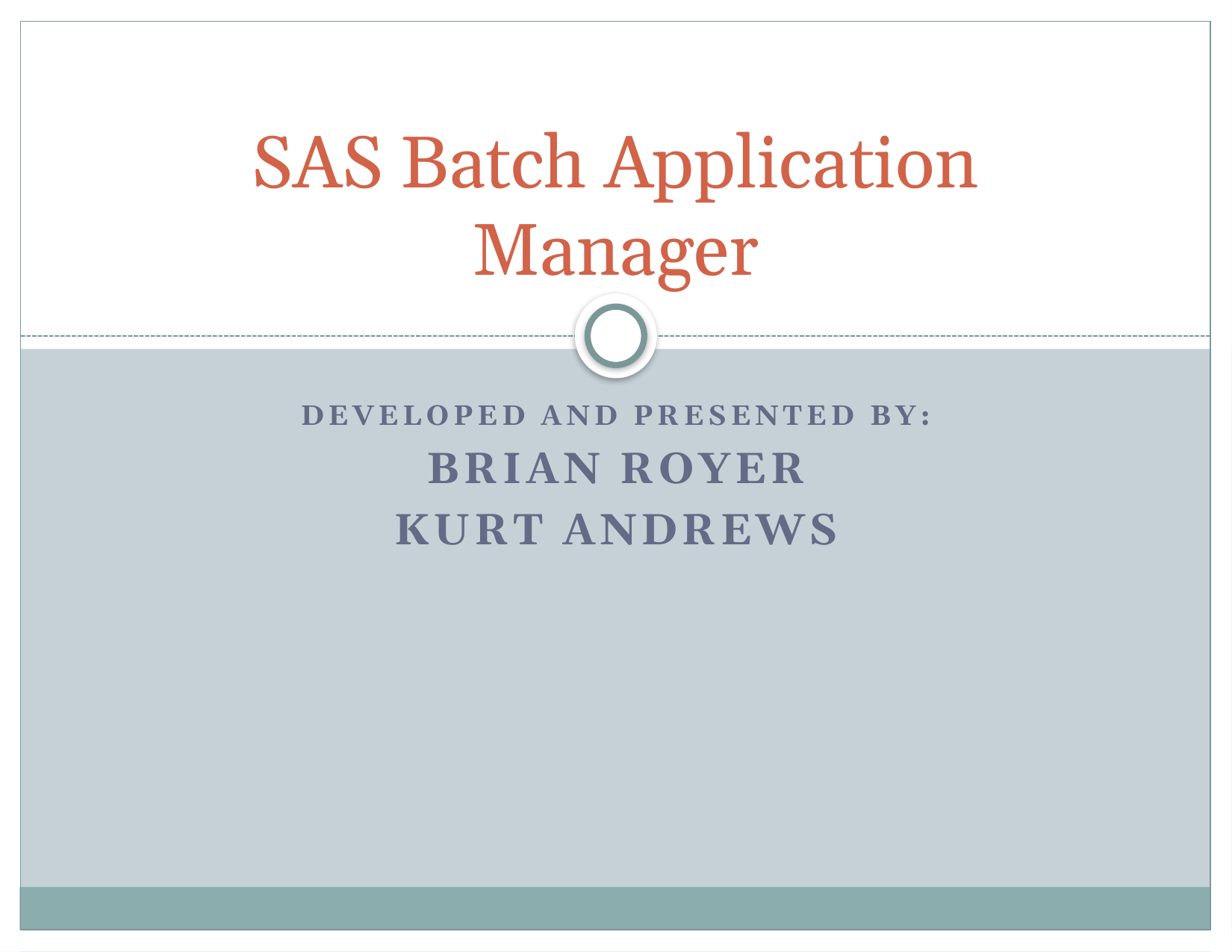

# SAS Batch Application Manager
Developed and Presented By:
Brian Royer
Kurt Andrews